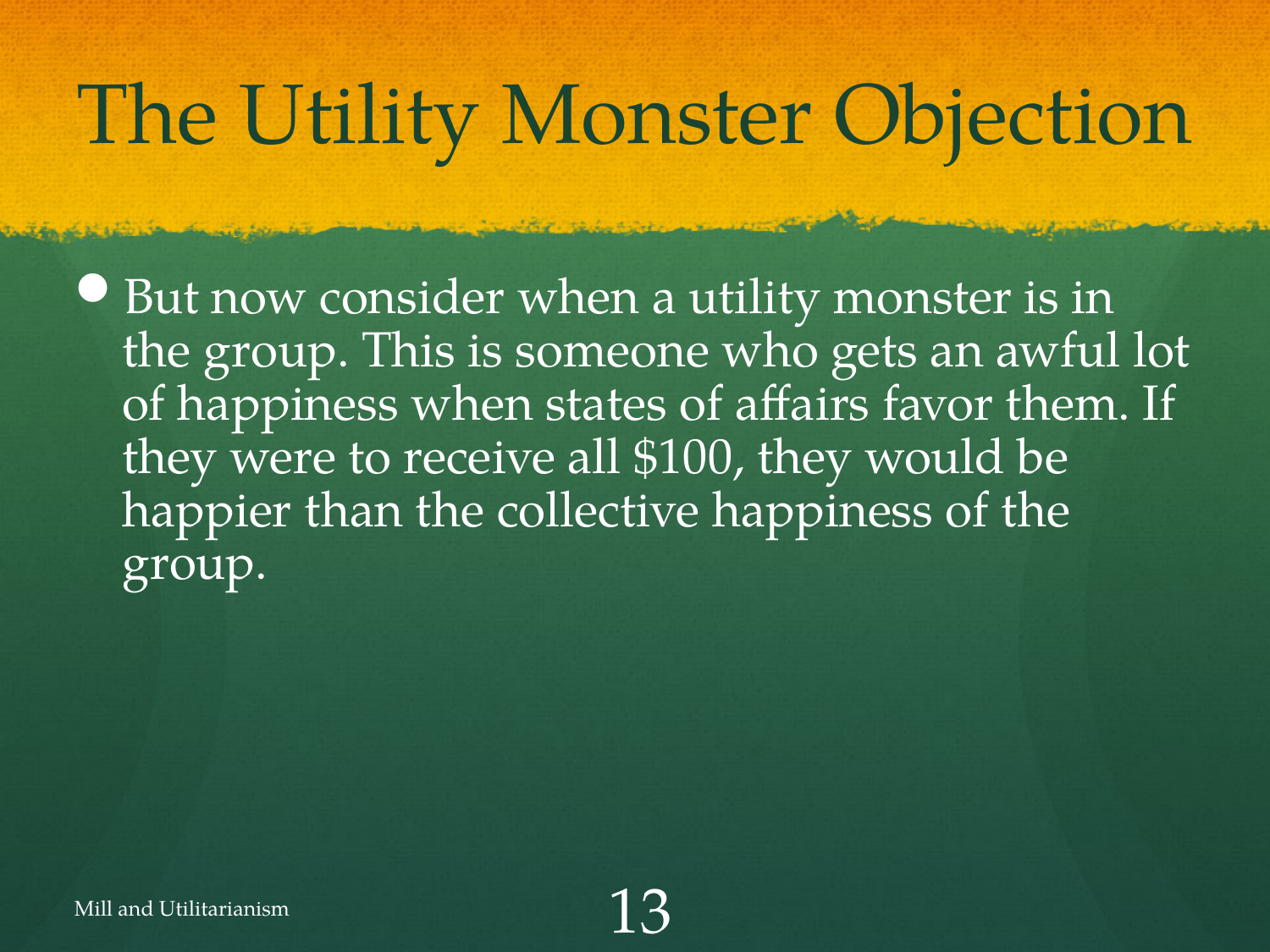

# The Utility Monster Objection
But now consider when a utility monster is in the group. This is someone who gets an awful lot of happiness when states of affairs favor them. If they were to receive all $100, they would be happier than the collective happiness of the group.

Mill and Utilitarianism
13